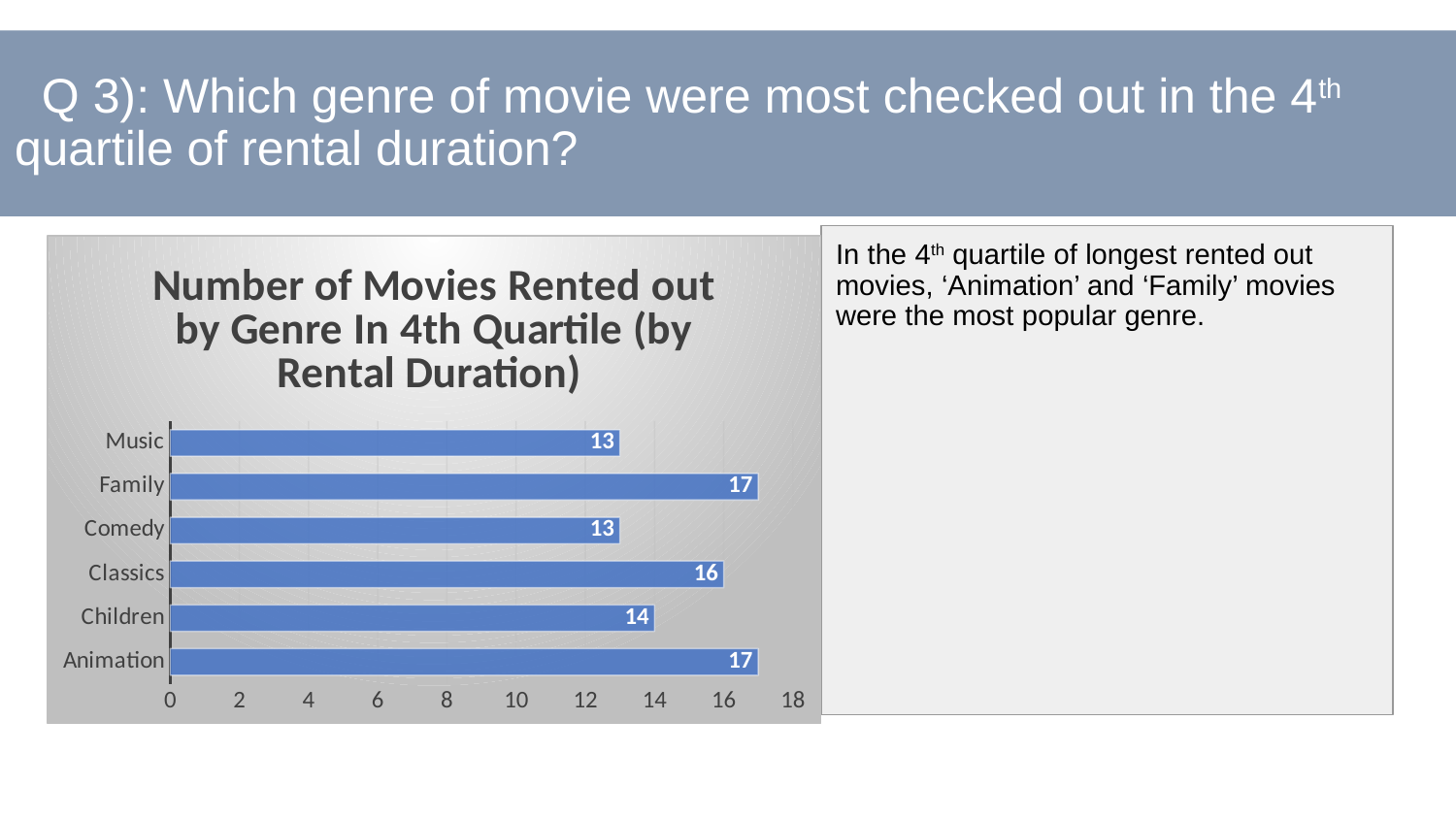

# Q 3): Which genre of movie were most checked out in the 4th quartile of rental duration?
In the 4th quartile of longest rented out movies, ‘Animation’ and ‘Family’ movies were the most popular genre.

### Chart: Number of Movies Rented out by Genre In 4th Quartile (by Rental Duration)

| Category |  |
|---|---|
| Animation | 17.0 |
| Children | 14.0 |
| Classics | 16.0 |
| Comedy | 13.0 |
| Family | 17.0 |
| Music | 13.0 |